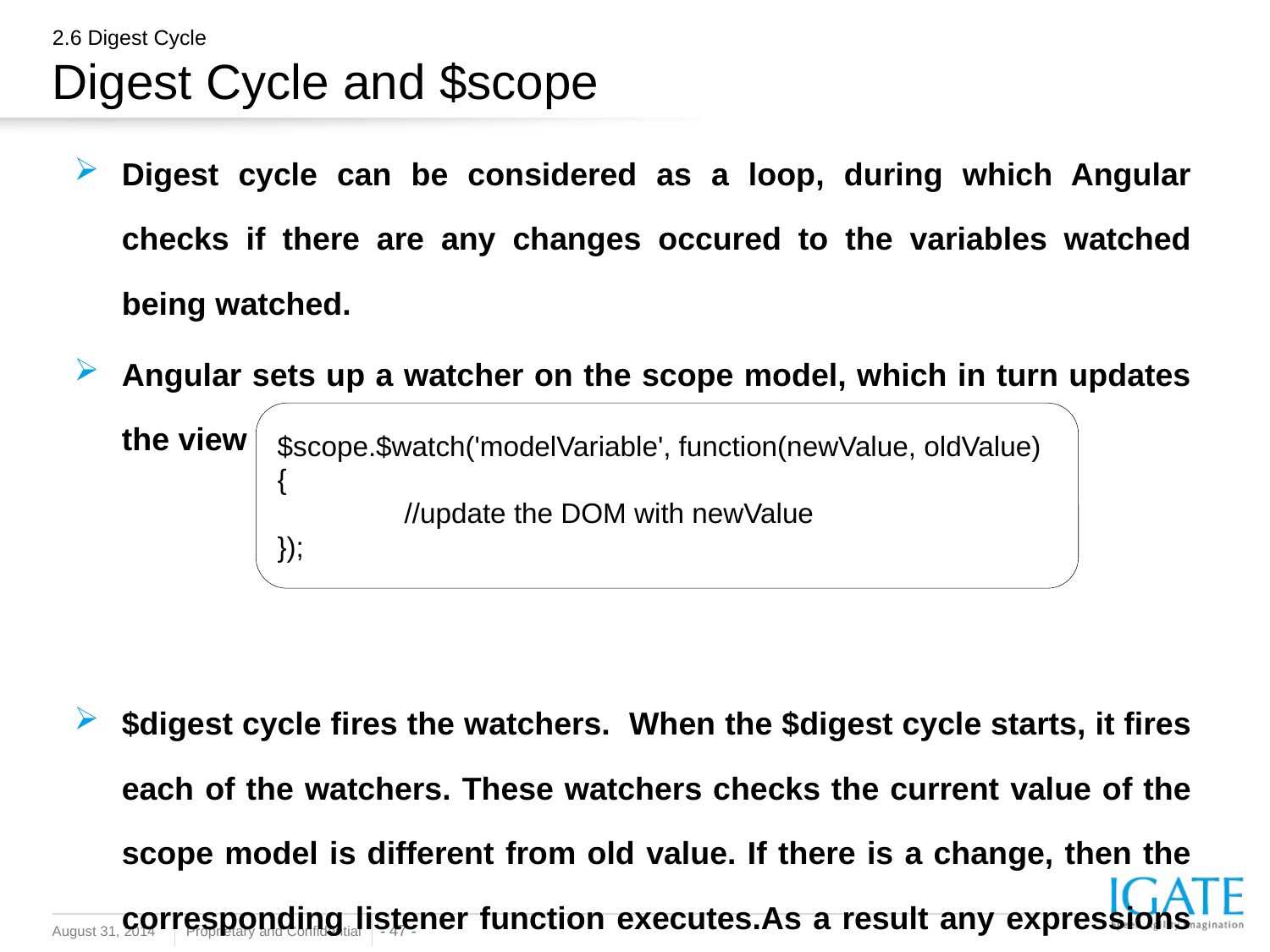

# 2.6 Digest Cycle Digest Cycle and $scope
Digest cycle can be considered as a loop, during which Angular checks if there are any changes occured to the variables watched being watched.
Angular sets up a watcher on the scope model, which in turn updates the view whenever the model changes.

$digest cycle fires the watchers.  When the $digest cycle starts, it fires each of the watchers. These watchers checks the current value of the scope model is different from old value. If there is a change, then the corresponding listener function executes.As a result any expressions in the view gets updated.

$scope.$watch('modelVariable', function(newValue, oldValue) {
	//update the DOM with newValue
});